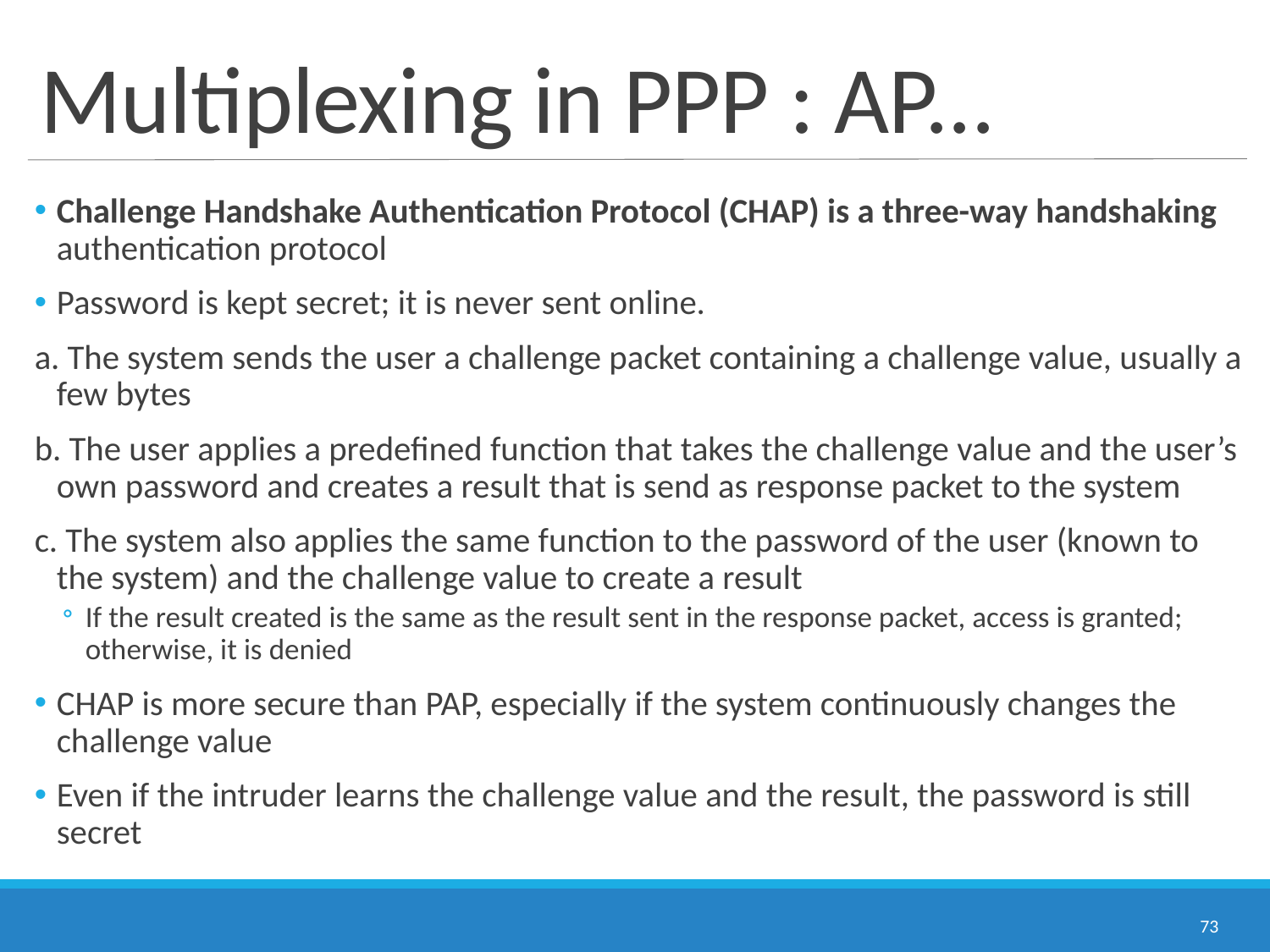

# Multiplexing in PPP : AP...
Challenge Handshake Authentication Protocol (CHAP) is a three-way handshaking authentication protocol
Password is kept secret; it is never sent online.
a. The system sends the user a challenge packet containing a challenge value, usually a few bytes
b. The user applies a predefined function that takes the challenge value and the user’s own password and creates a result that is send as response packet to the system
c. The system also applies the same function to the password of the user (known to the system) and the challenge value to create a result
If the result created is the same as the result sent in the response packet, access is granted; otherwise, it is denied
CHAP is more secure than PAP, especially if the system continuously changes the challenge value
Even if the intruder learns the challenge value and the result, the password is still secret